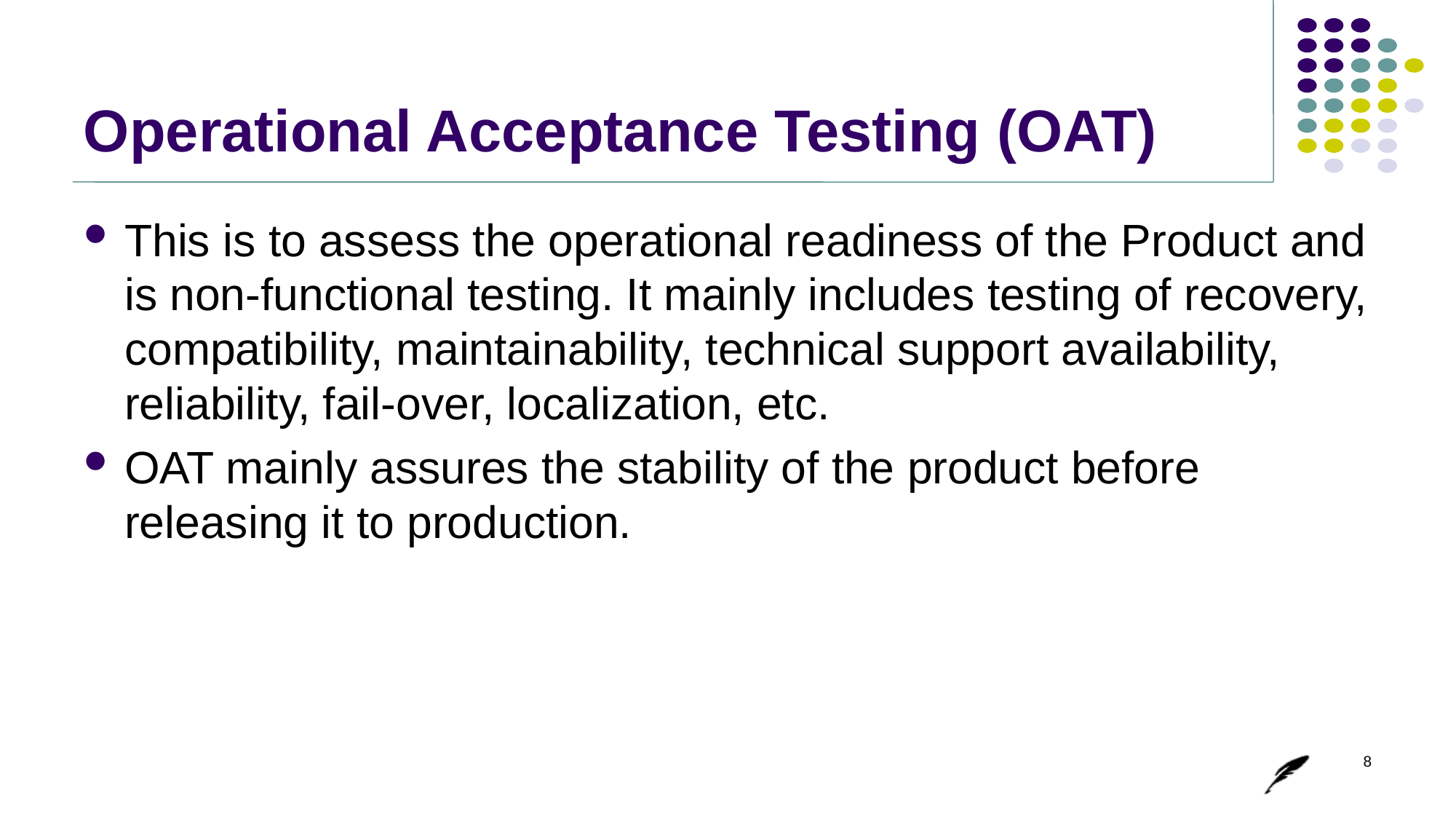

# Operational Acceptance Testing (OAT)
This is to assess the operational readiness of the Product and is non-functional testing. It mainly includes testing of recovery, compatibility, maintainability, technical support availability, reliability, fail-over, localization, etc.
OAT mainly assures the stability of the product before releasing it to production.
8